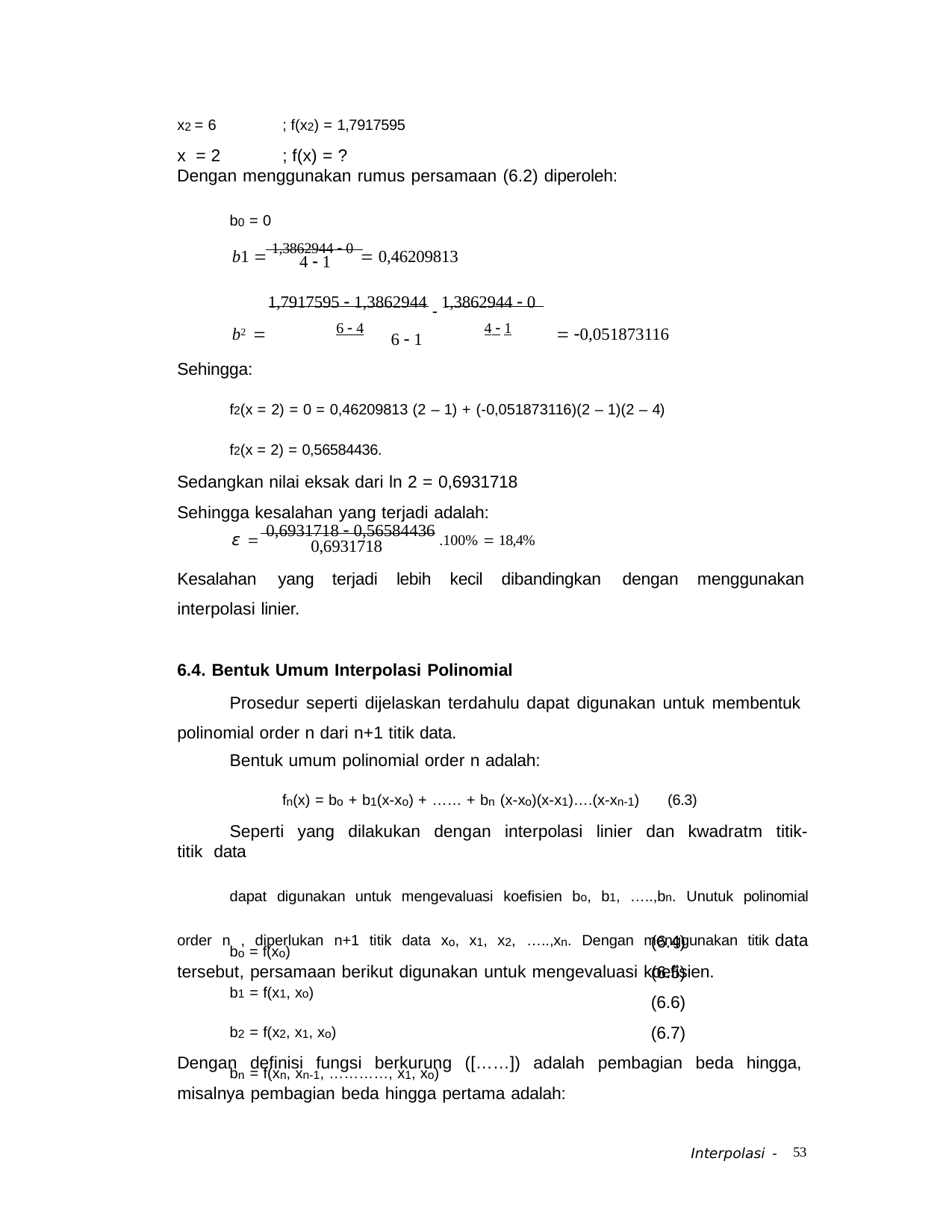

x2 = 6
x = 2
; f(x2) = 1,7917595
; f(x) = ?
Dengan menggunakan rumus persamaan (6.2) diperoleh: b0 = 0
b1 = 1,3862944 − 0 = 0,46209813
4 − 1
1,7917595 − 1,3862944 − 1,3862944 − 0

b = 	6 − 4	4 − 1	 = −0,051873116
2
6 − 1
Sehingga:
f2(x = 2) = 0 = 0,46209813 (2 – 1) + (-0,051873116)(2 – 1)(2 – 4)
f2(x = 2) = 0,56584436.
Sedangkan nilai eksak dari ln 2 = 0,6931718 Sehingga kesalahan yang terjadi adalah:
ε = 0,6931718 − 0,56584436 .100% = 18,4%
0,6931718
Kesalahan	yang	terjadi	lebih	kecil	dibandingkan	dengan	menggunakan interpolasi linier.

6.4. Bentuk Umum Interpolasi Polinomial
Prosedur seperti dijelaskan terdahulu dapat digunakan untuk membentuk polinomial order n dari n+1 titik data.
Bentuk umum polinomial order n adalah:
fn(x) = bo + b1(x-xo) + …… + bn (x-xo)(x-x1)….(x-xn-1)  (6.3)
Seperti yang dilakukan dengan interpolasi linier dan kwadratm titik-titik data
dapat digunakan untuk mengevaluasi koefisien bo, b1, …..,bn. Unutuk polinomial order n , diperlukan n+1 titik data xo, x1, x2, …..,xn. Dengan menggunakan titik data tersebut, persamaan berikut digunakan untuk mengevaluasi koefisien.
(6.4)
(6.5)
(6.6)
(6.7)
bo = f(xo)
b1 = f(x1, xo)
b2 = f(x2, x1, xo)
bn = f(xn, xn-1, …………, x1, xo)
Dengan  definisi  fungsi  berkurung  ([……])  adalah  pembagian  beda  hingga, misalnya pembagian beda hingga pertama adalah:
53
Interpolasi -